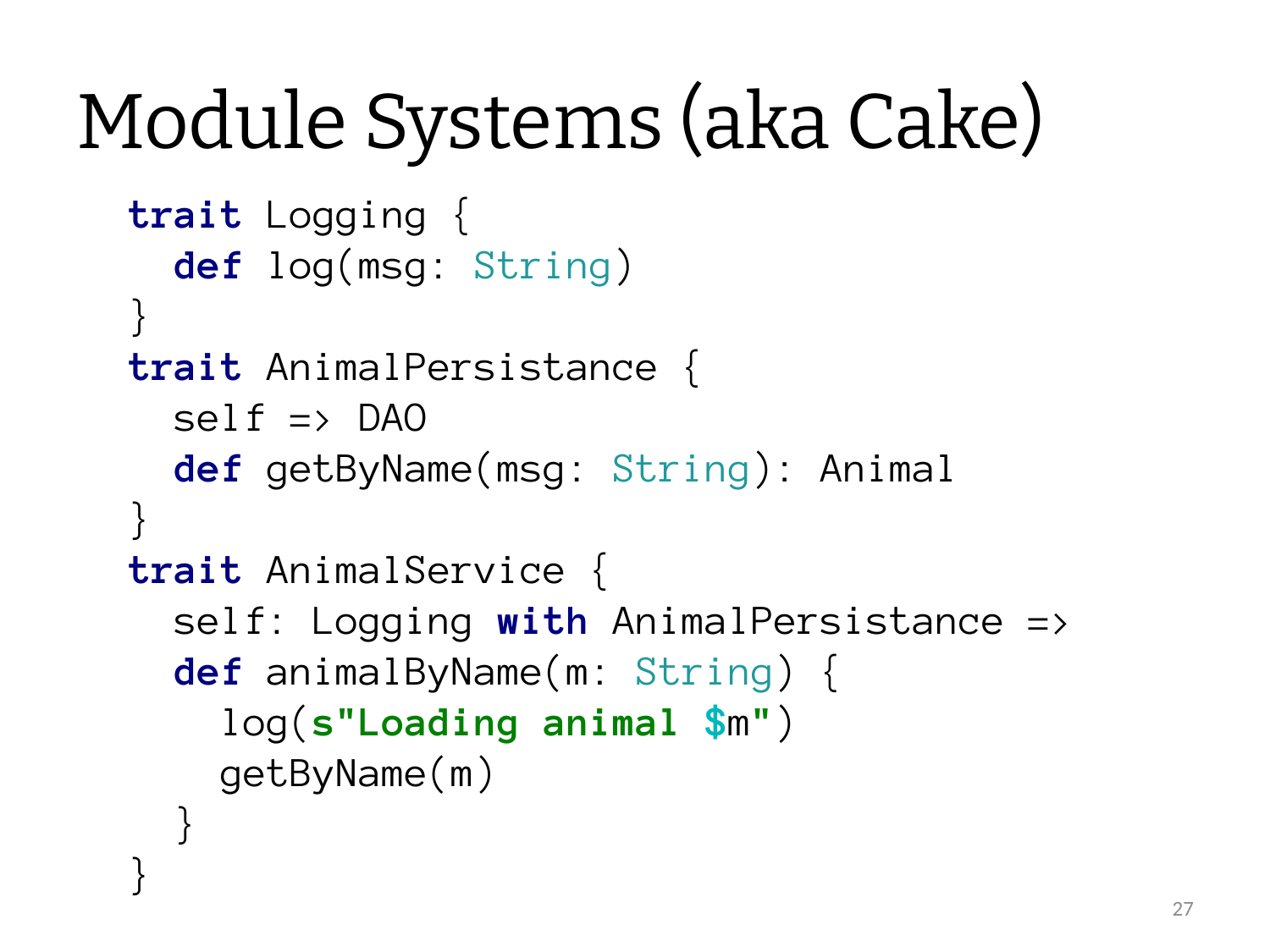

# Module Systems (aka Cake)
trait Logging {
  def log(msg: String)
}
trait AnimalPersistance {
  self => DAO
  def getByName(msg: String): Animal
}
trait AnimalService {
  self: Logging with AnimalPersistance =>
  def animalByName(m: String) {
    log(s"Loading animal $m")
    getByName(m)
  }
}
27